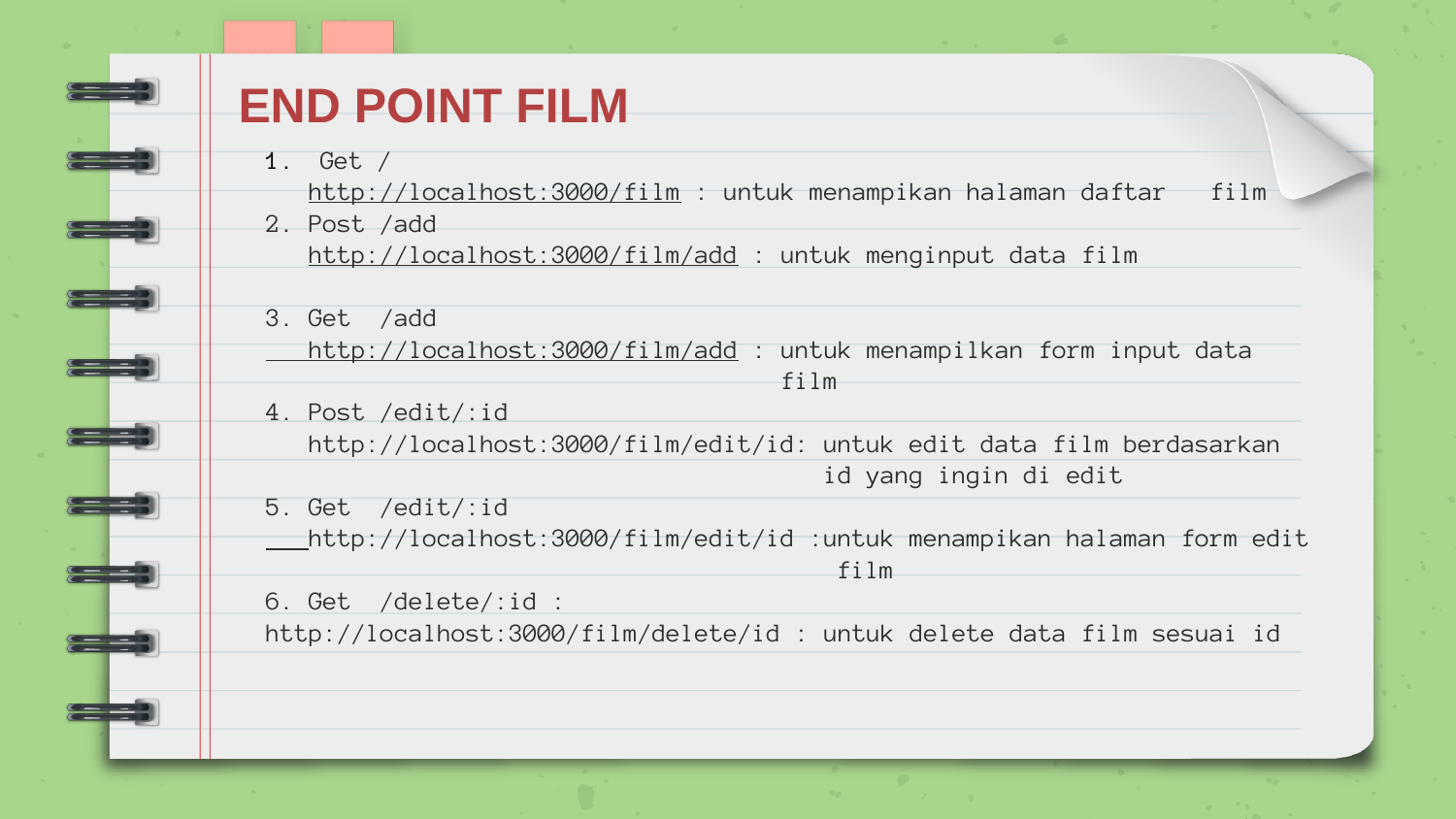

END POINT FILM
Get /
   http://localhost:3000/film : untuk menampikan halaman daftar   film
2. Post /add
   http://localhost:3000/film/add : untuk menginput data film

3. Get  /add
   http://localhost:3000/film/add : untuk menampilkan form input data film
4. Post /edit/:id
   http://localhost:3000/film/edit/id: untuk edit data film berdasarkan id yang ingin di edit
5. Get  /edit/:id
   http://localhost:3000/film/edit/id :untuk menampikan halaman form edit film
6. Get  /delete/:id :
http://localhost:3000/film/delete/id : untuk delete data film sesuai id